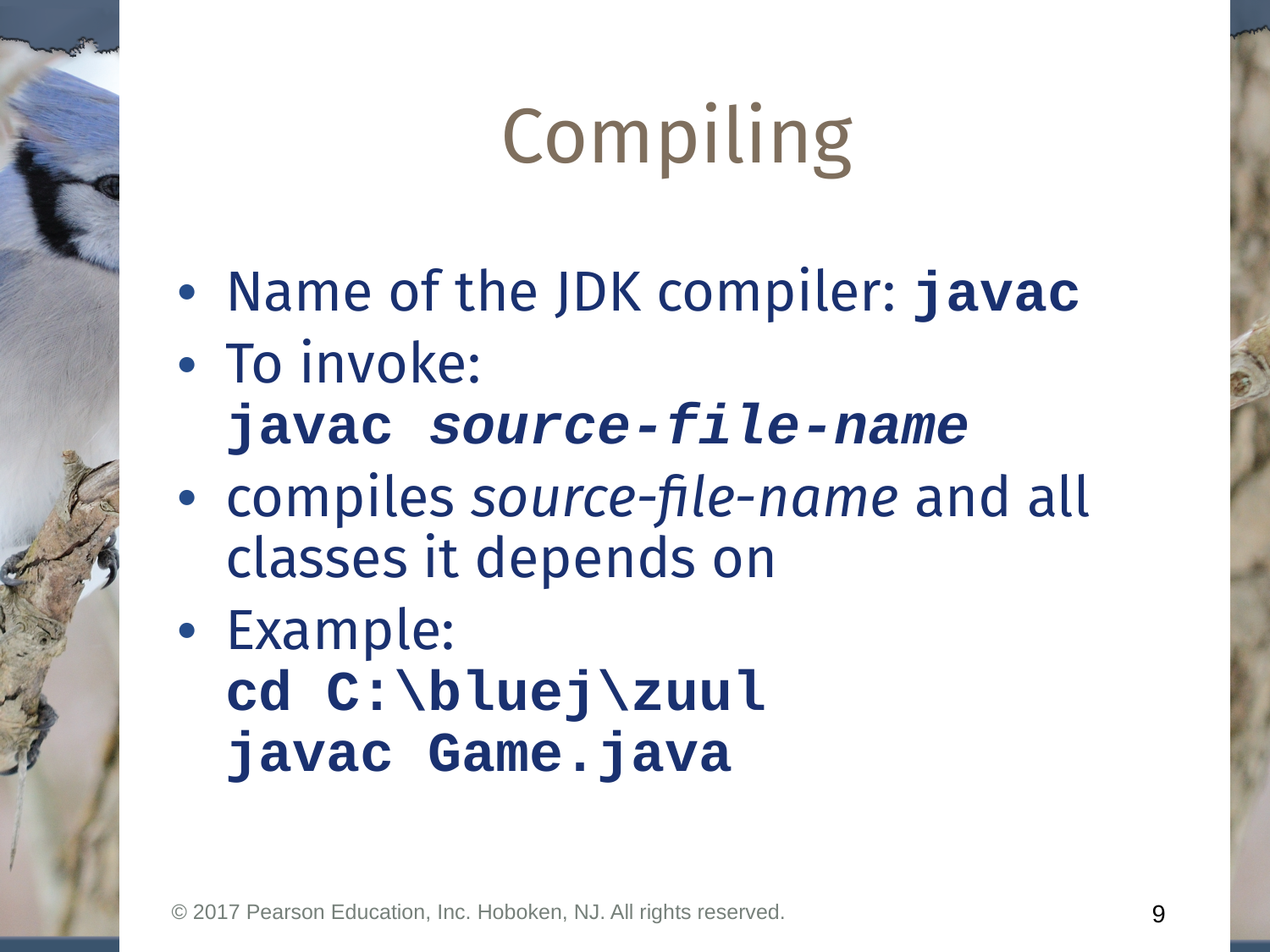

# Compiling
Name of the JDK compiler: javac
To invoke:
javac source-file-name
compiles source-file-name and all classes it depends on
Example:
cd C:\bluej\zuul
javac Game.java
© 2017 Pearson Education, Inc. Hoboken, NJ. All rights reserved.